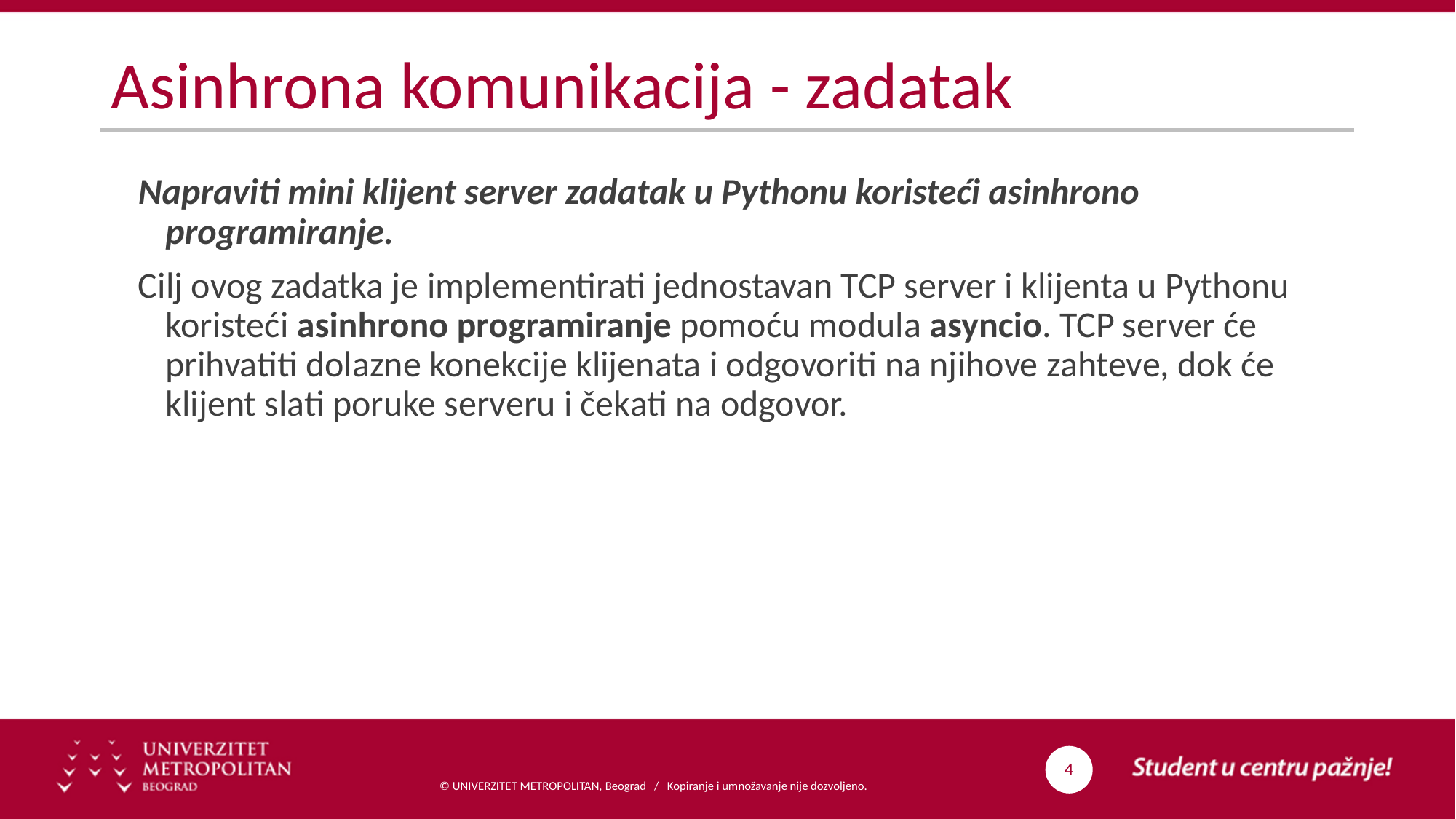

# Asinhrona komunikacija - zadatak
Napraviti mini klijent server zadatak u Pythonu koristeći asinhrono programiranje.
Cilj ovog zadatka je implementirati jednostavan TCP server i klijenta u Pythonu koristeći asinhrono programiranje pomoću modula asyncio. TCP server će prihvatiti dolazne konekcije klijenata i odgovoriti na njihove zahteve, dok će klijent slati poruke serveru i čekati na odgovor.